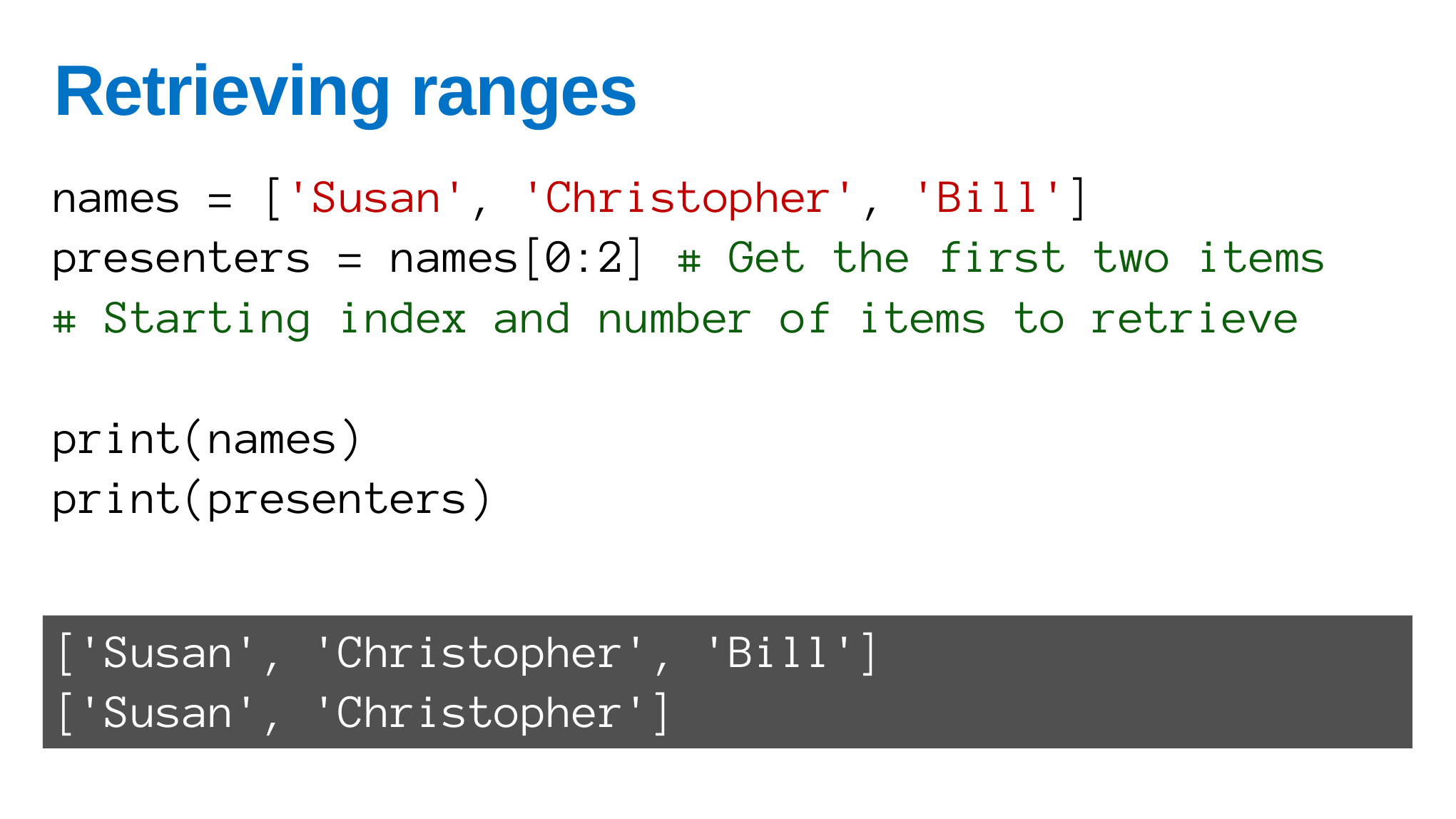

# Retrieving ranges
names = ['Susan', 'Christopher', 'Bill']
presenters = names[0:2] # Get the first two items
# Starting index and number of items to retrieve

print(names)
print(presenters)
['Susan', 'Christopher', 'Bill']
['Susan', 'Christopher']